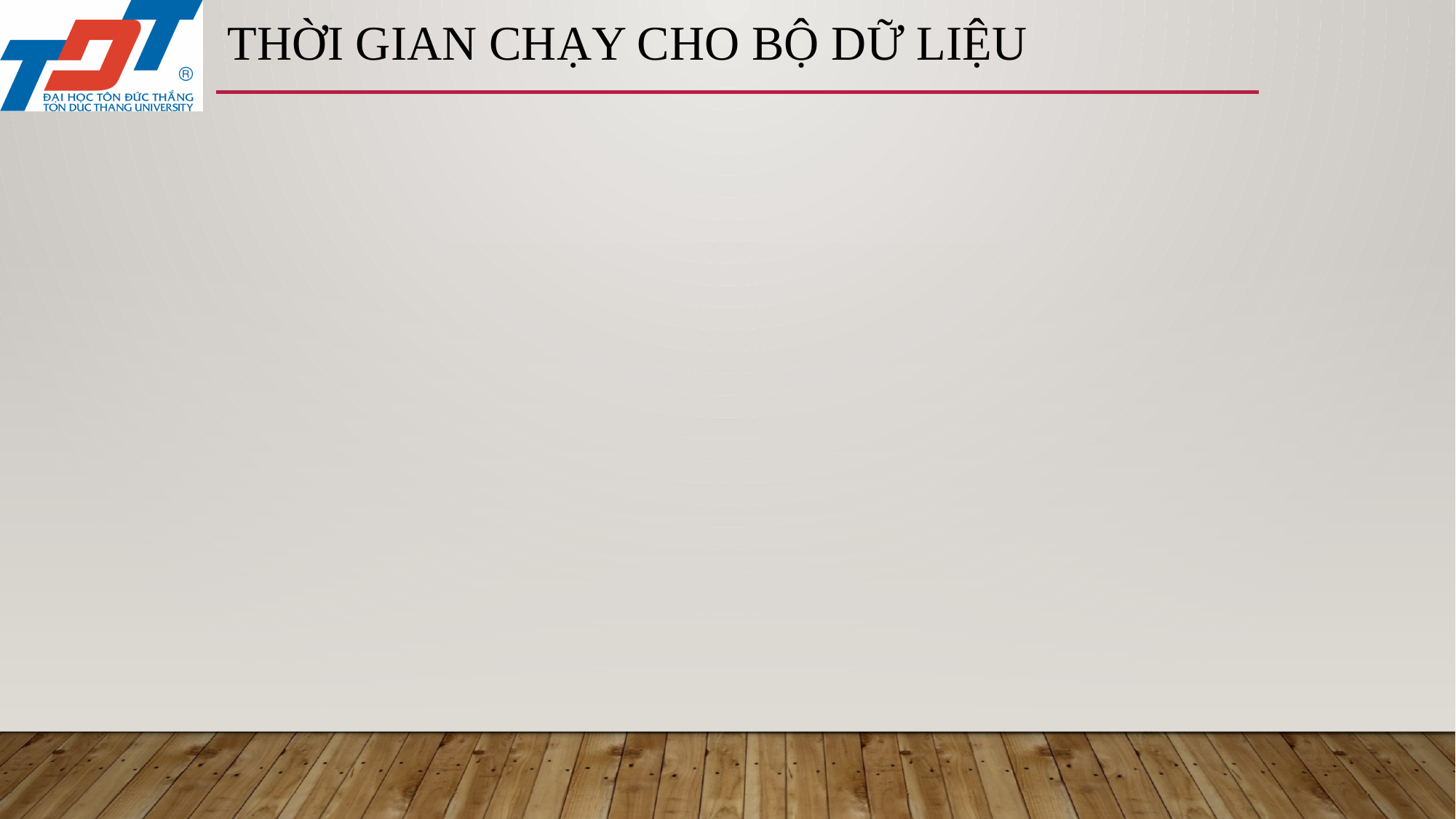

# thời gian chạy cho bộ dữ liệu